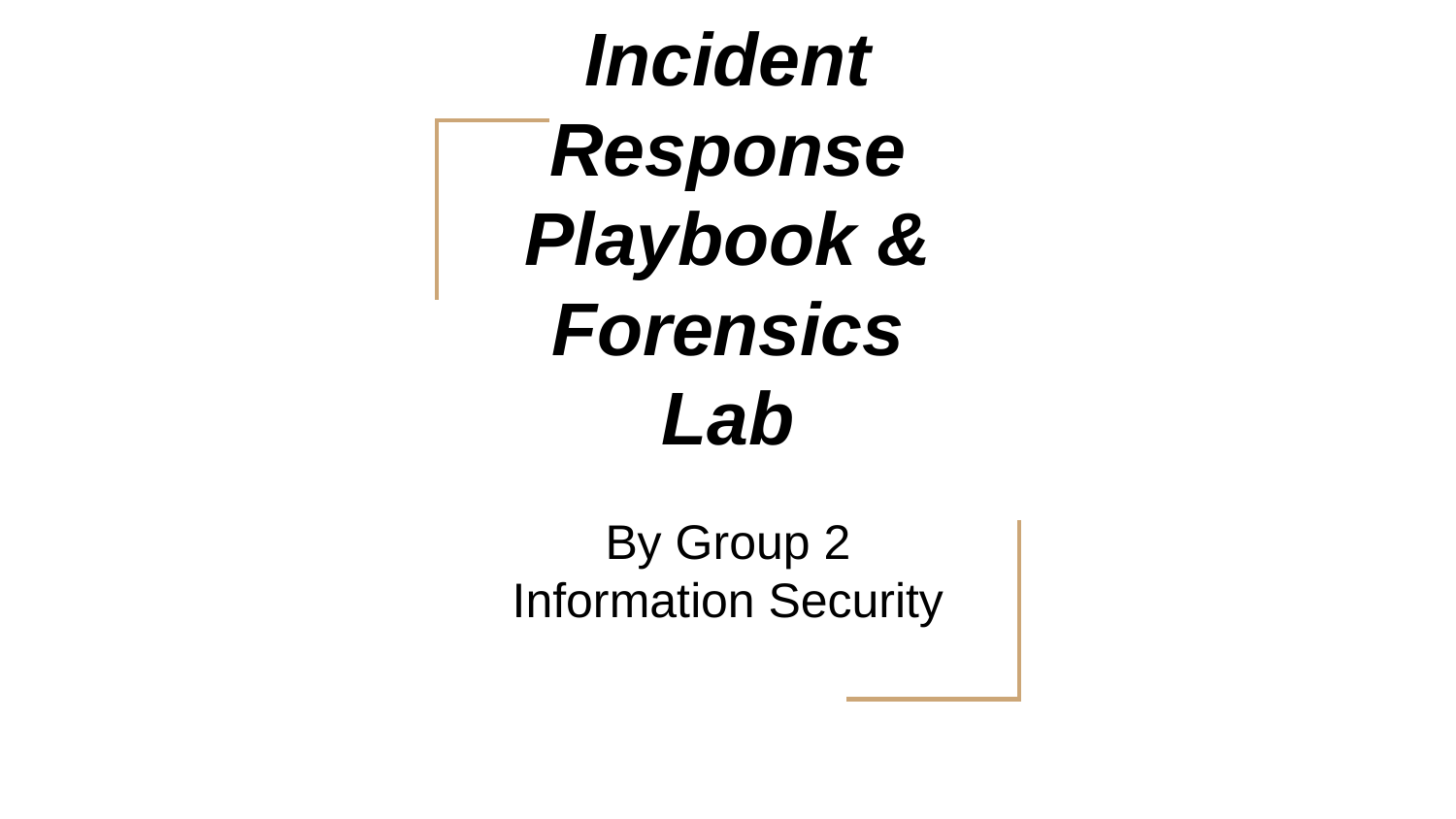

# Incident Response Playbook & Forensics Lab
By Group 2
Information Security